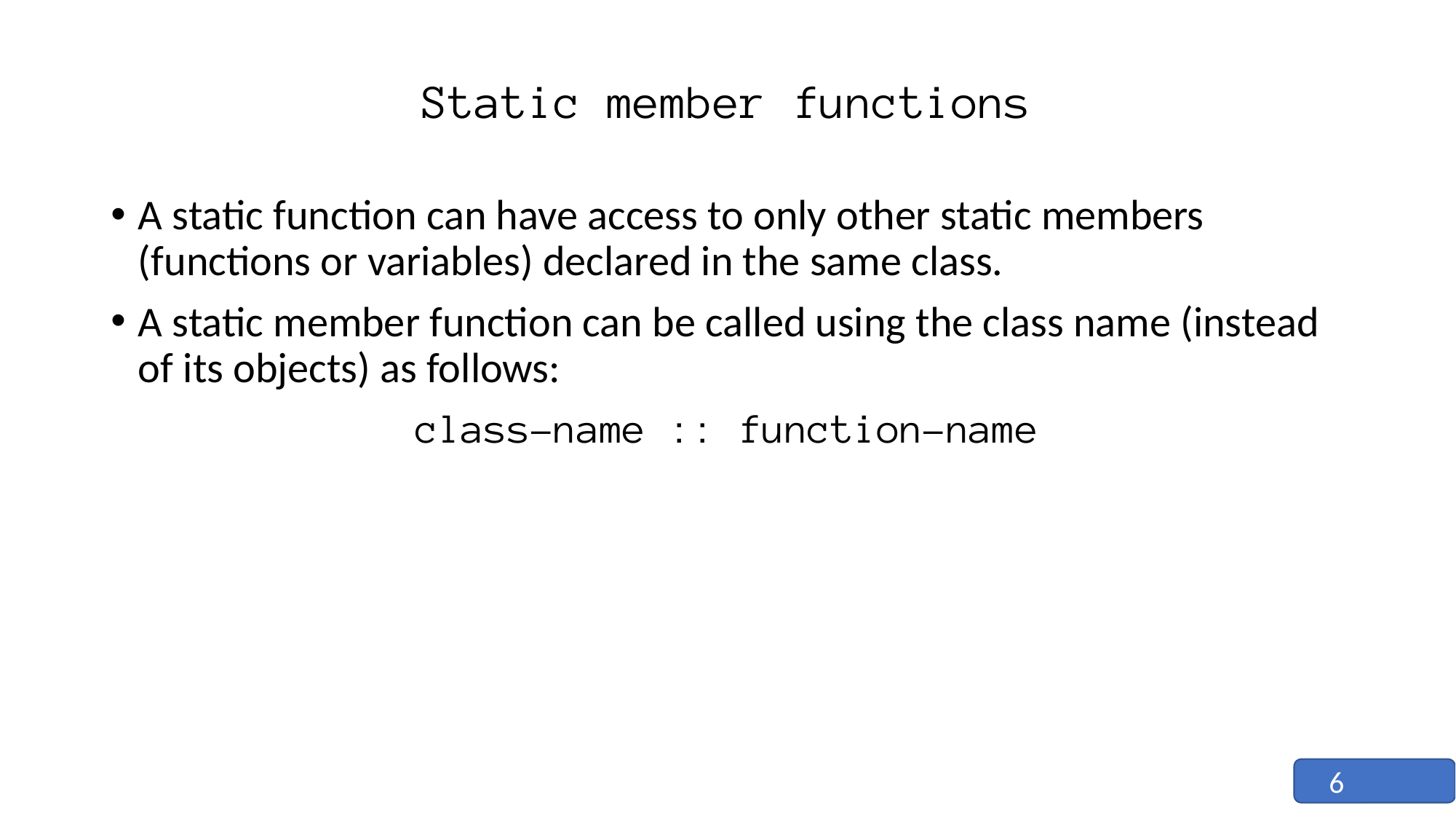

# Static member functions
A static function can have access to only other static members	 (functions or variables) declared in the same class.
A static member function can be called using the class name (instead of its objects) as follows:
class-name :: function-name
6